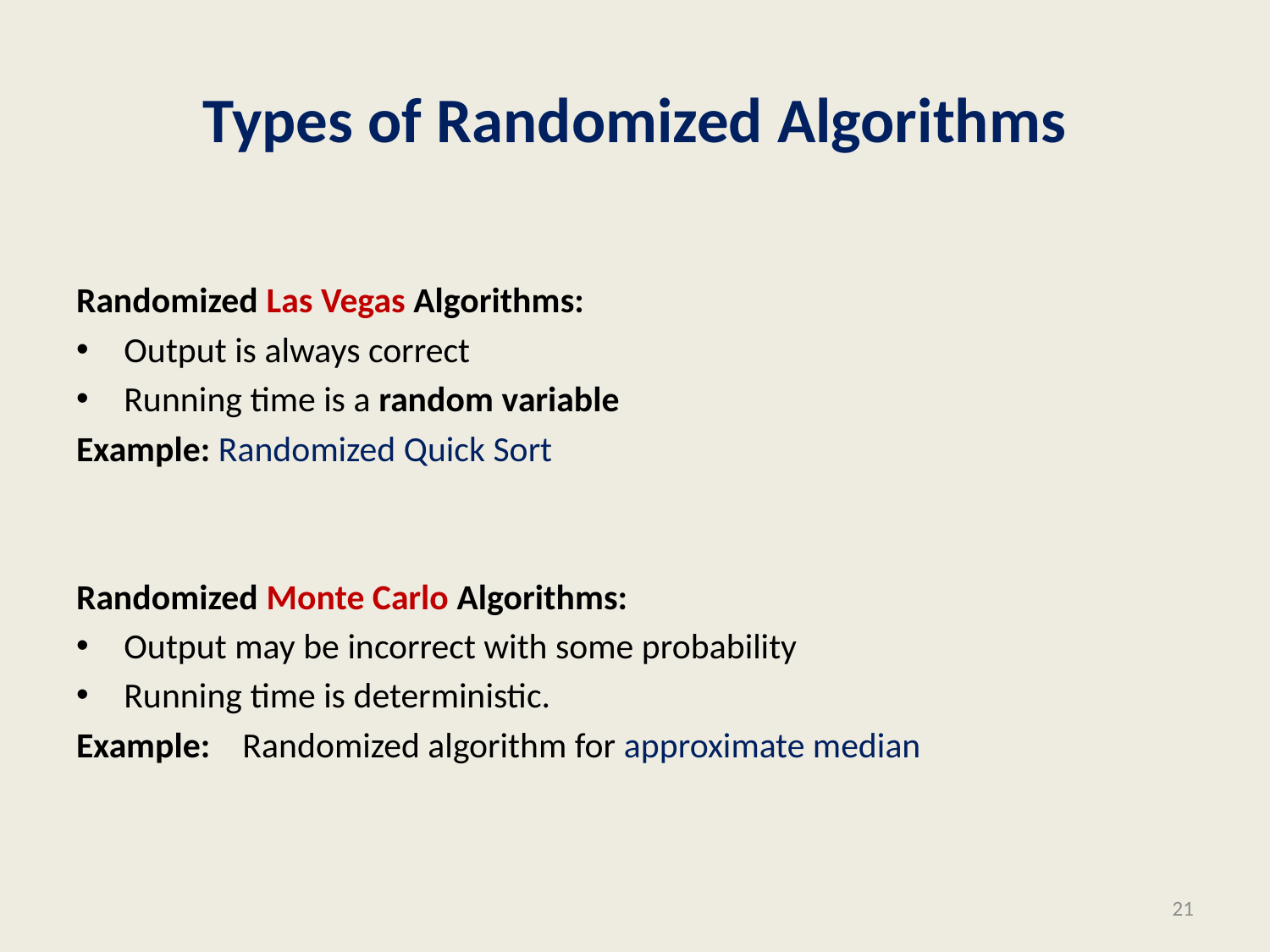

# Types of Randomized Algorithms

Randomized Las Vegas Algorithms:
Output is always correct
Running time is a random variable
Example: Randomized Quick Sort

Randomized Monte Carlo Algorithms:
Output may be incorrect with some probability
Running time is deterministic.
Example:    Randomized algorithm for approximate median
21